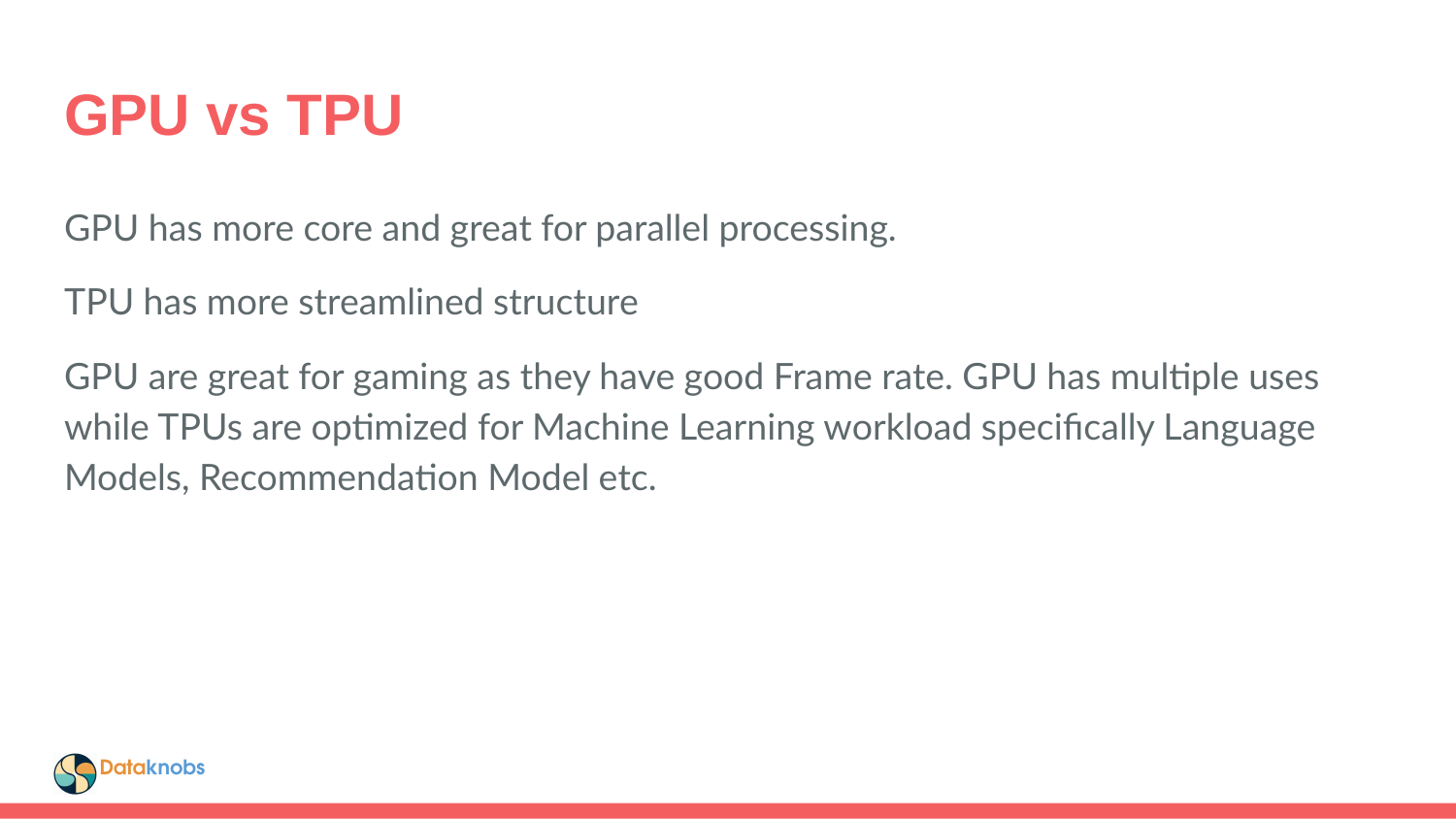

# GPU vs TPU
GPU has more core and great for parallel processing.
TPU has more streamlined structure
GPU are great for gaming as they have good Frame rate. GPU has multiple uses while TPUs are optimized for Machine Learning workload specifically Language Models, Recommendation Model etc.